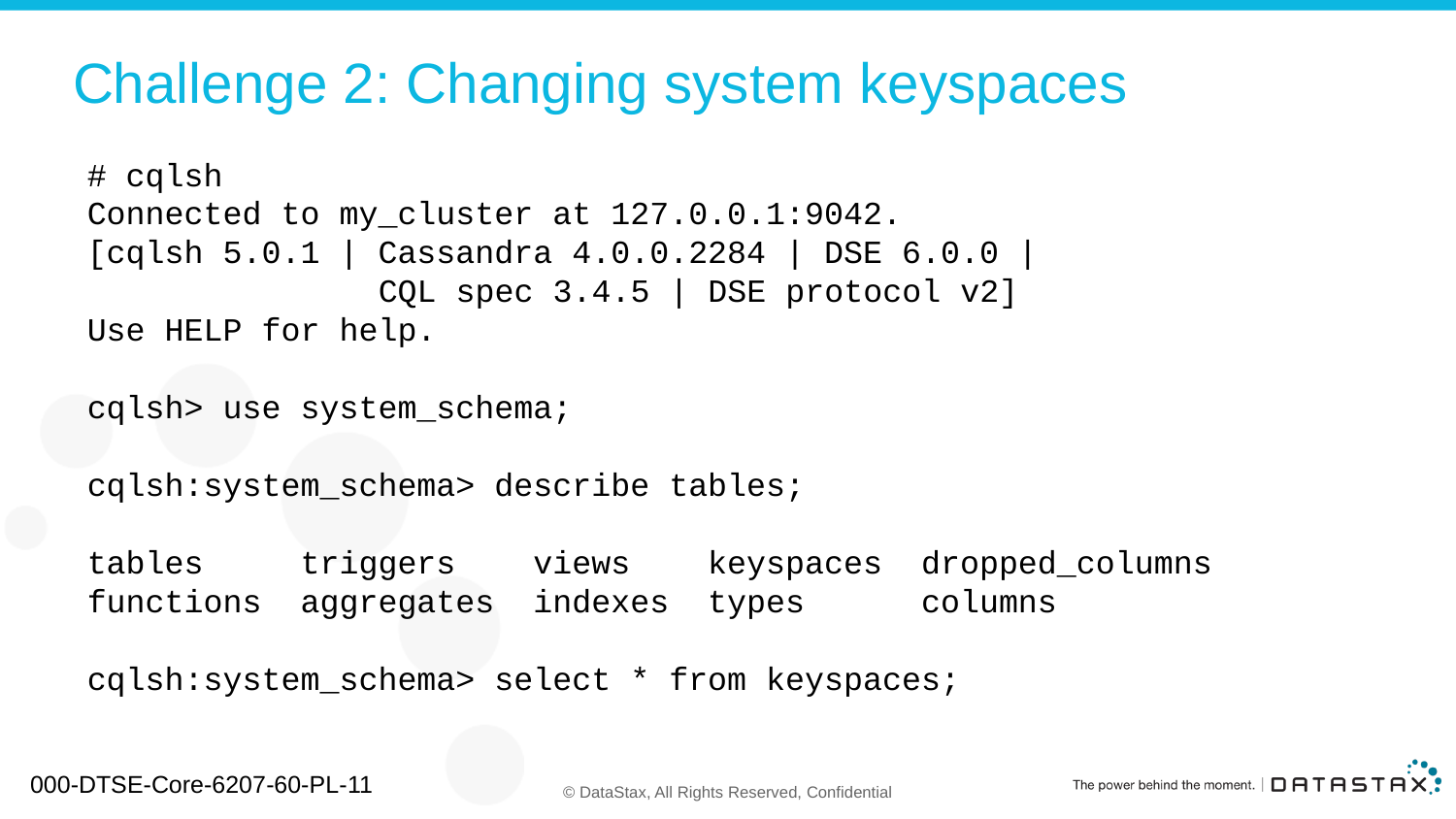

# Challenge 2: Changing system keyspaces
# cqlsh
Connected to my_cluster at 127.0.0.1:9042.
[cqlsh 5.0.1 | Cassandra 4.0.0.2284 | DSE 6.0.0 |
		CQL spec 3.4.5 | DSE protocol v2]
Use HELP for help.

cqlsh> use system_schema;

cqlsh:system_schema> describe tables;

tables     triggers    views    keyspaces  dropped_columns
functions  aggregates  indexes  types      columns

cqlsh:system_schema> select * from keyspaces;

000-DTSE-Core-6207-60-PL-11